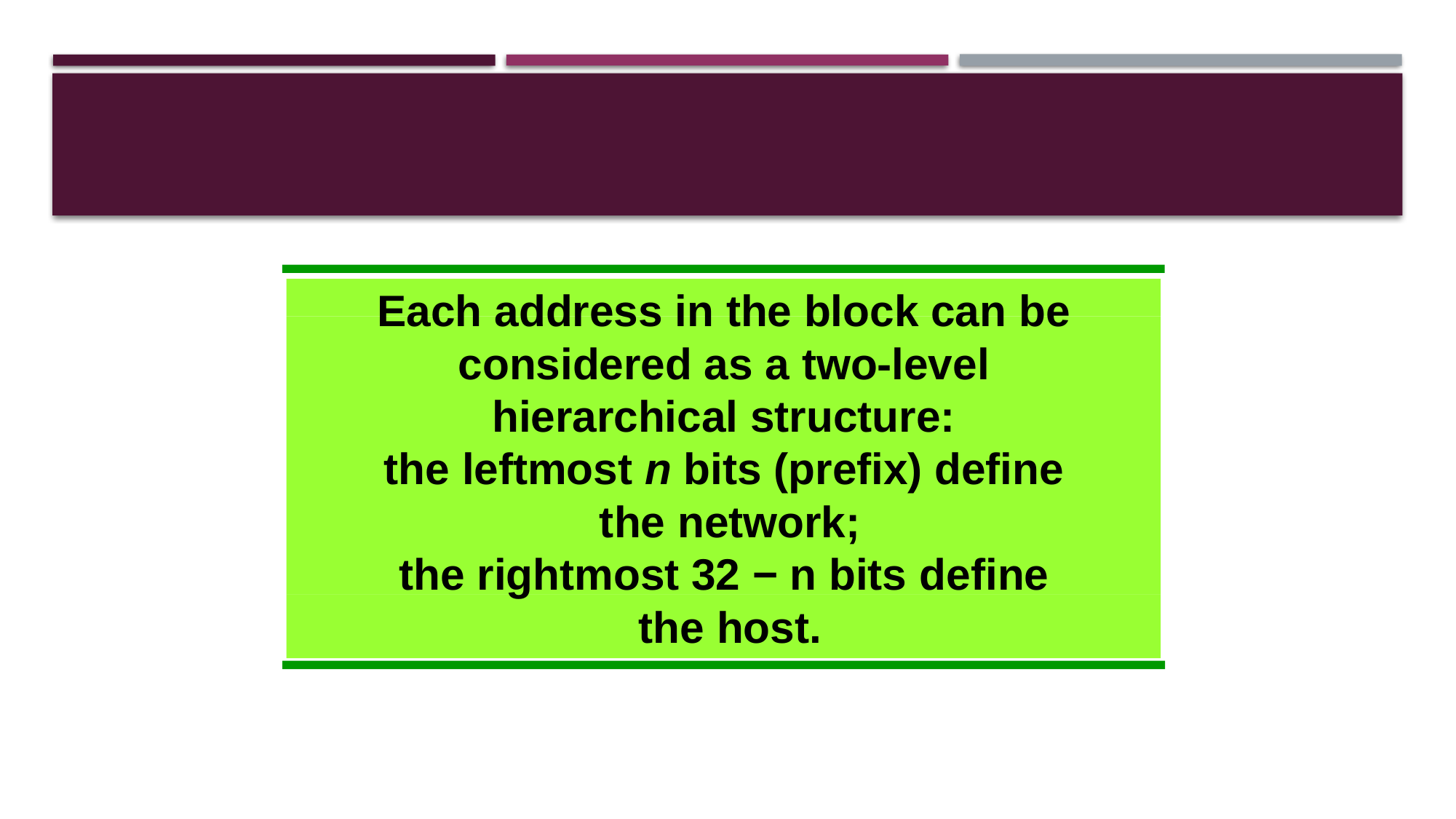

Each address in the block can be  considered as a two-level  hierarchical structure:
the leftmost n bits (prefix) define  the network;
the rightmost 32 − n bits define  the host.

19.4